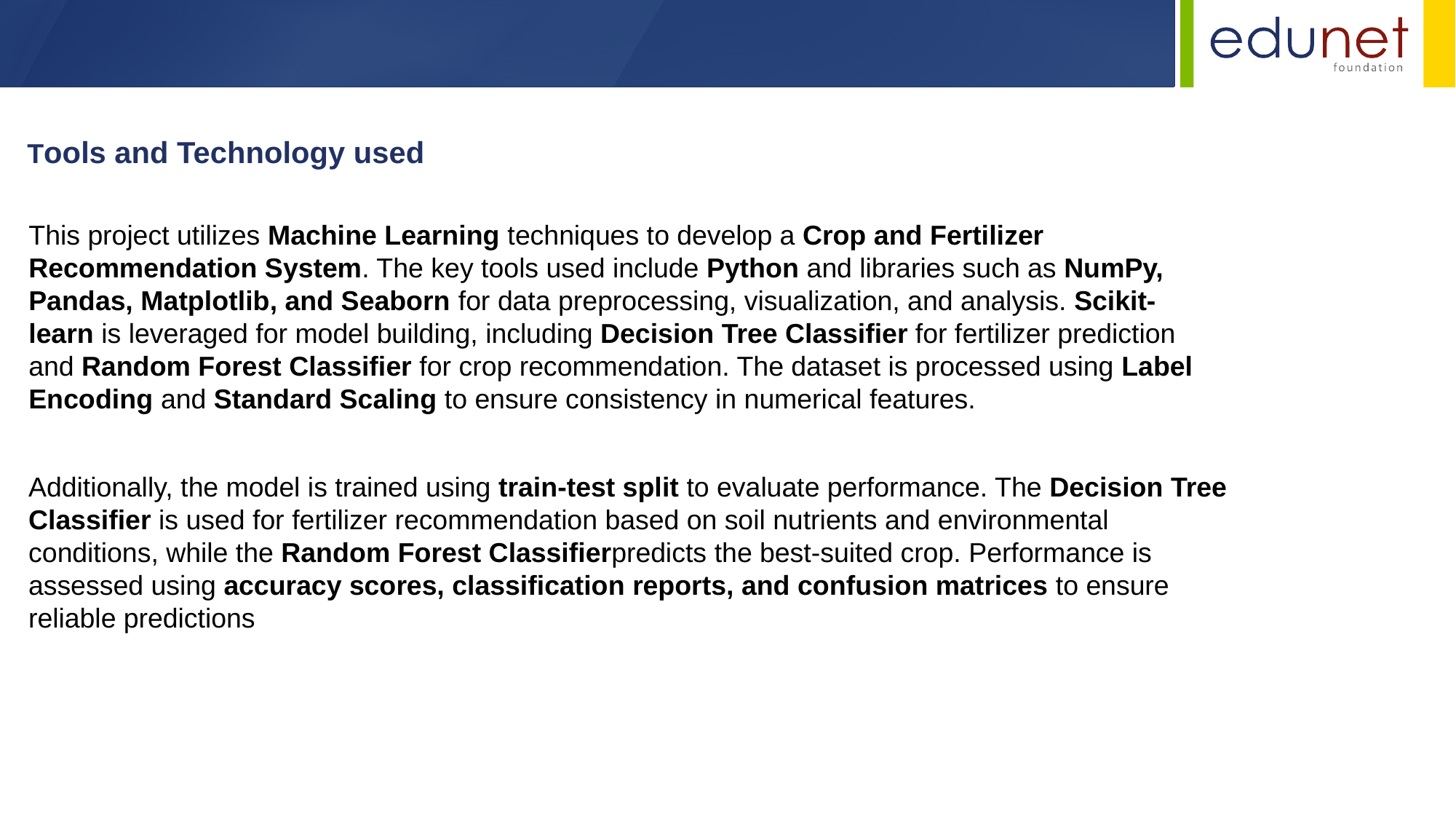

Tools and Technology used
This project utilizes Machine Learning techniques to develop a Crop and Fertilizer Recommendation System. The key tools used include Python and libraries such as NumPy, Pandas, Matplotlib, and Seaborn for data preprocessing, visualization, and analysis. Scikit-learn is leveraged for model building, including Decision Tree Classifier for fertilizer prediction and Random Forest Classifier for crop recommendation. The dataset is processed using Label Encoding and Standard Scaling to ensure consistency in numerical features.
Additionally, the model is trained using train-test split to evaluate performance. The Decision Tree Classifier is used for fertilizer recommendation based on soil nutrients and environmental conditions, while the Random Forest Classifierpredicts the best-suited crop. Performance is assessed using accuracy scores, classification reports, and confusion matrices to ensure reliable predictions